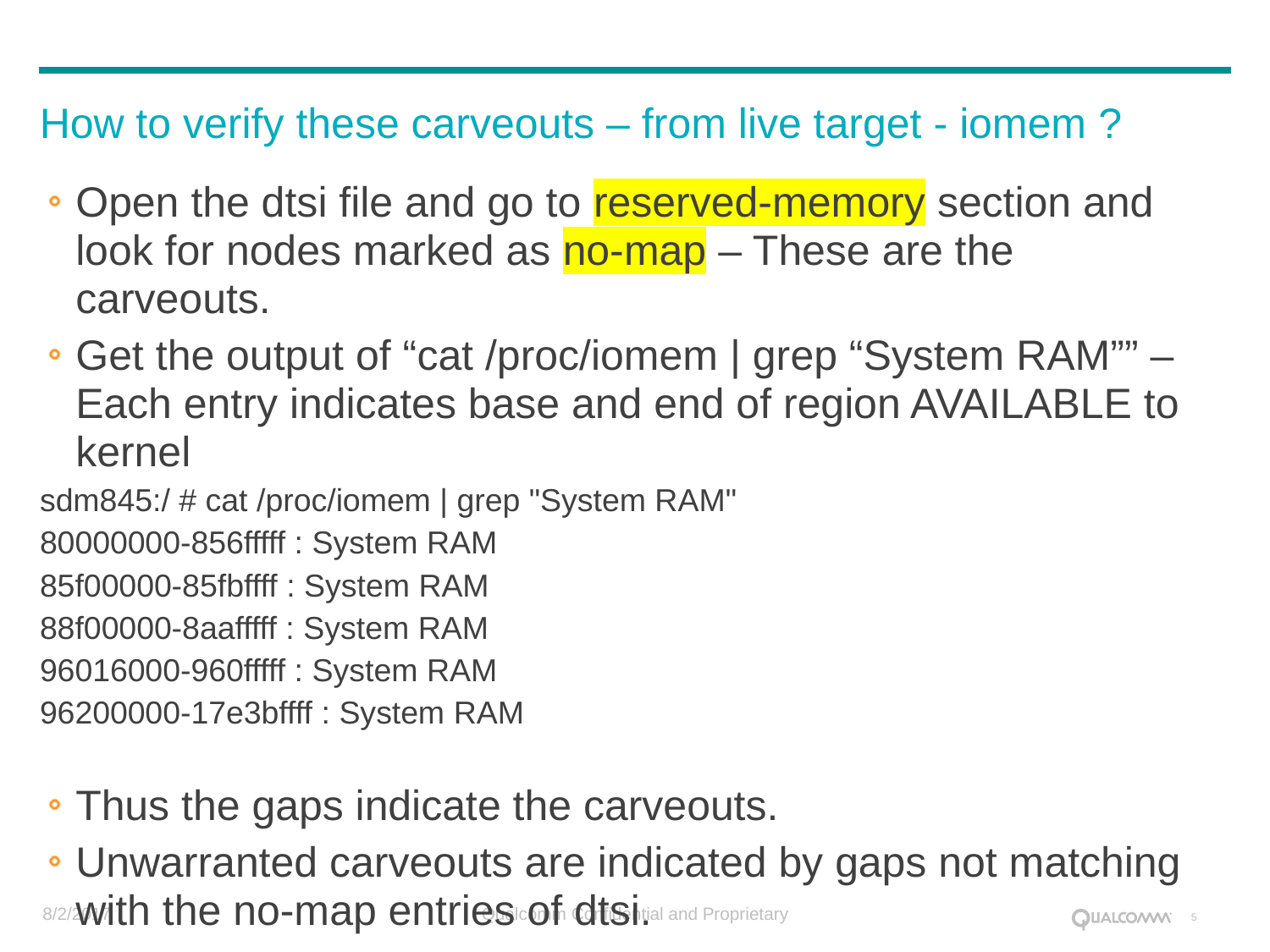

How to verify these carveouts – from live target - iomem ?
Open the dtsi file and go to reserved-memory section and look for nodes marked as no-map – These are the carveouts.
Get the output of “cat /proc/iomem | grep “System RAM”” – Each entry indicates base and end of region AVAILABLE to kernel
sdm845:/ # cat /proc/iomem | grep "System RAM"
80000000-856fffff : System RAM
85f00000-85fbffff : System RAM
88f00000-8aafffff : System RAM
96016000-960fffff : System RAM
96200000-17e3bffff : System RAM

Thus the gaps indicate the carveouts.
Unwarranted carveouts are indicated by gaps not matching with the no-map entries of dtsi.